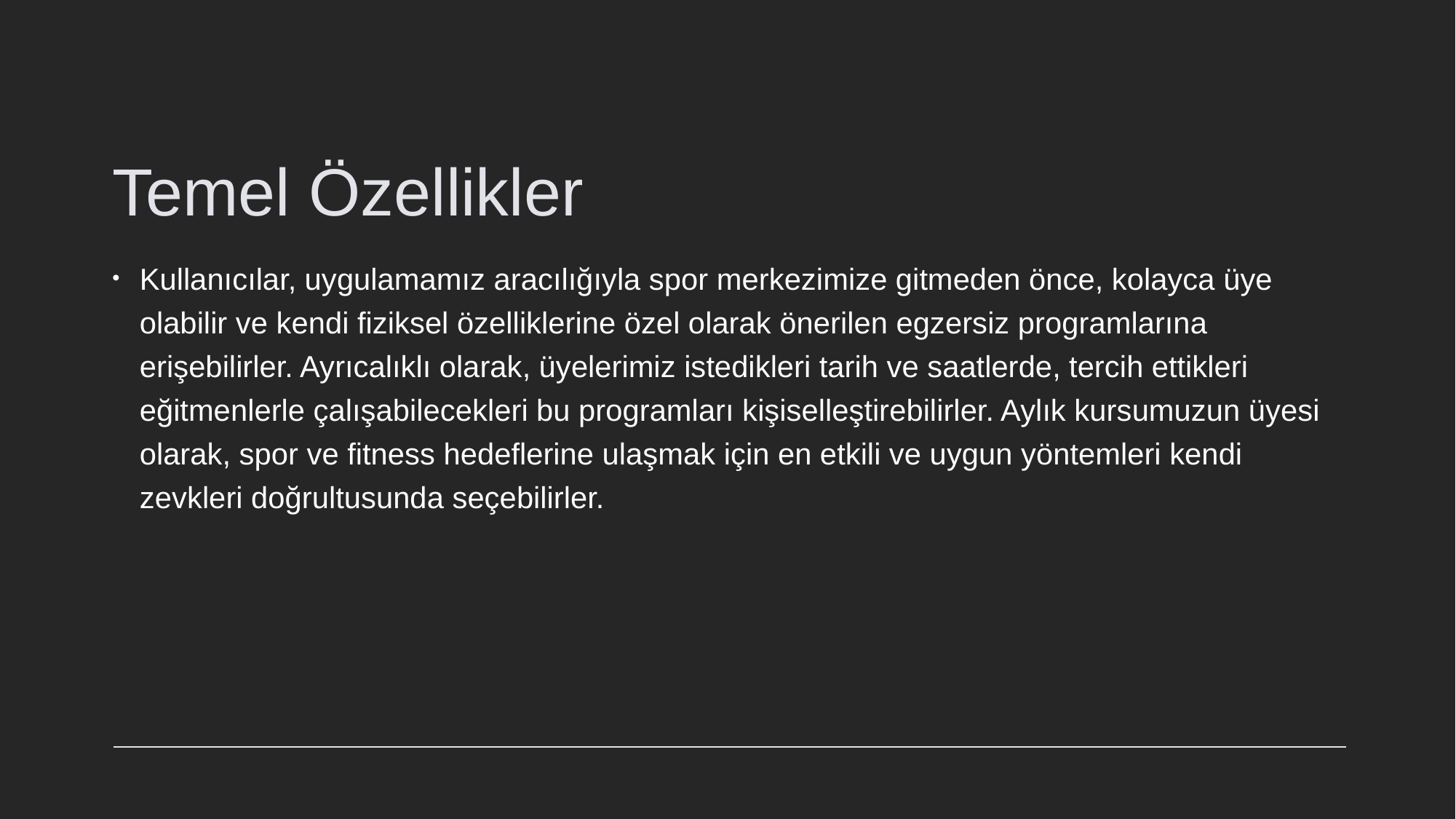

# Temel Özellikler
Kullanıcılar, uygulamamız aracılığıyla spor merkezimize gitmeden önce, kolayca üye olabilir ve kendi fiziksel özelliklerine özel olarak önerilen egzersiz programlarına erişebilirler. Ayrıcalıklı olarak, üyelerimiz istedikleri tarih ve saatlerde, tercih ettikleri eğitmenlerle çalışabilecekleri bu programları kişiselleştirebilirler. Aylık kursumuzun üyesi olarak, spor ve fitness hedeflerine ulaşmak için en etkili ve uygun yöntemleri kendi zevkleri doğrultusunda seçebilirler.